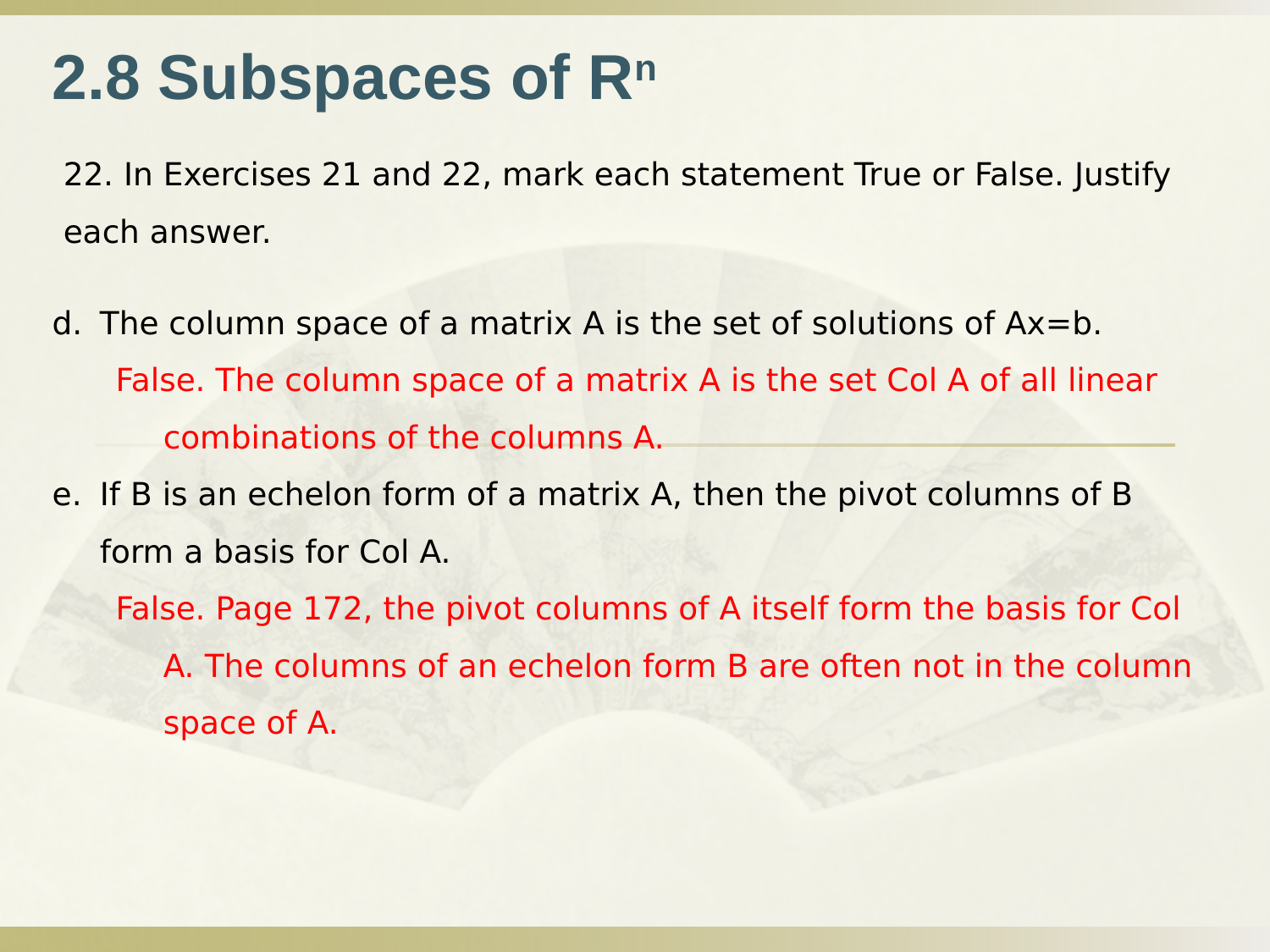

2.8 Subspaces of Rn
22. In Exercises 21 and 22, mark each statement True or False. Justify each answer.
The column space of a matrix A is the set of solutions of Ax=b.
False. The column space of a matrix A is the set Col A of all linear combinations of the columns A.
If B is an echelon form of a matrix A, then the pivot columns of B form a basis for Col A.
False. Page 172, the pivot columns of A itself form the basis for Col A. The columns of an echelon form B are often not in the column space of A.